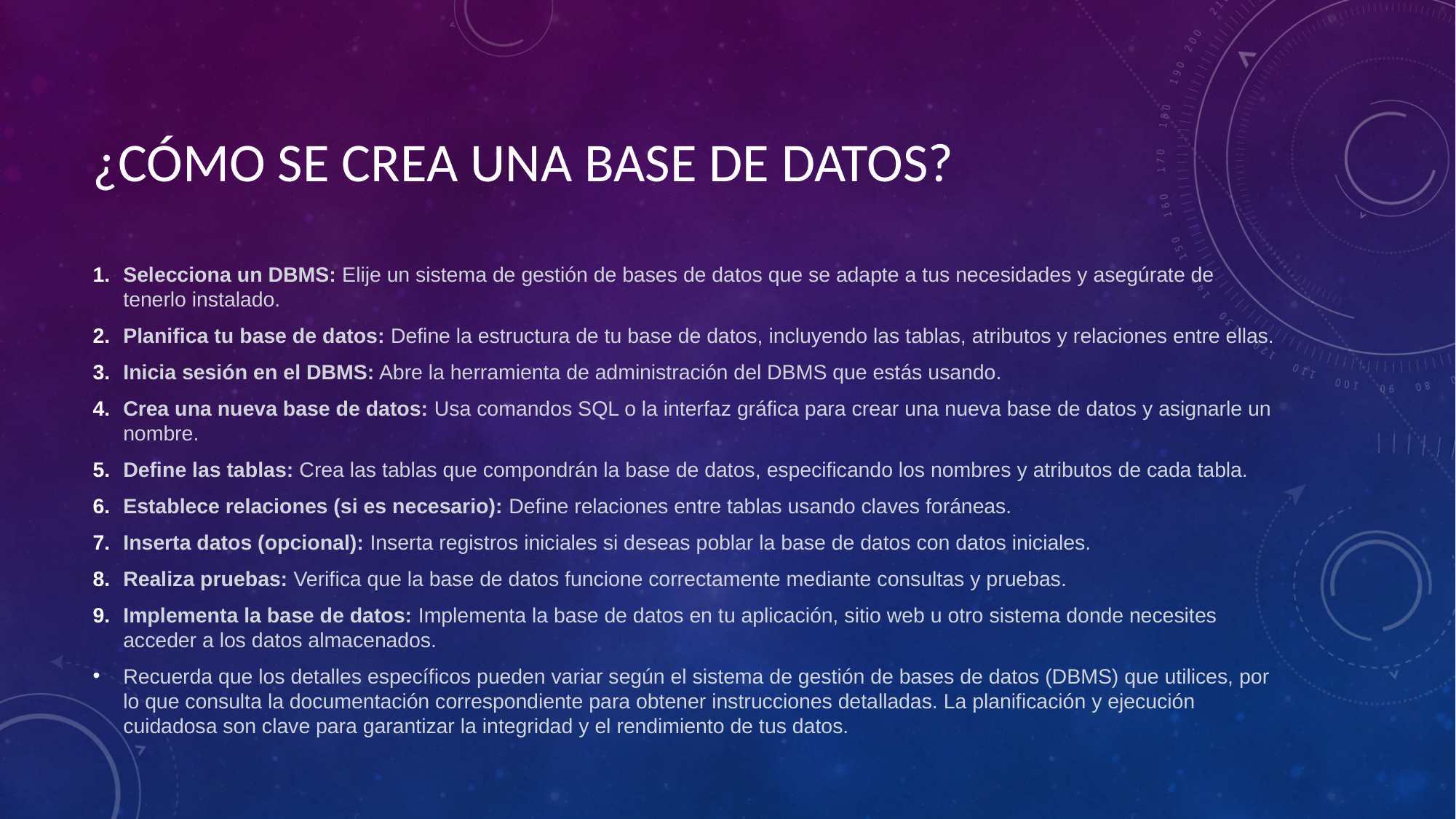

# ¿Cómo se crea una base de datos?
Selecciona un DBMS: Elije un sistema de gestión de bases de datos que se adapte a tus necesidades y asegúrate de tenerlo instalado.
Planifica tu base de datos: Define la estructura de tu base de datos, incluyendo las tablas, atributos y relaciones entre ellas.
Inicia sesión en el DBMS: Abre la herramienta de administración del DBMS que estás usando.
Crea una nueva base de datos: Usa comandos SQL o la interfaz gráfica para crear una nueva base de datos y asignarle un nombre.
Define las tablas: Crea las tablas que compondrán la base de datos, especificando los nombres y atributos de cada tabla.
Establece relaciones (si es necesario): Define relaciones entre tablas usando claves foráneas.
Inserta datos (opcional): Inserta registros iniciales si deseas poblar la base de datos con datos iniciales.
Realiza pruebas: Verifica que la base de datos funcione correctamente mediante consultas y pruebas.
Implementa la base de datos: Implementa la base de datos en tu aplicación, sitio web u otro sistema donde necesites acceder a los datos almacenados.
Recuerda que los detalles específicos pueden variar según el sistema de gestión de bases de datos (DBMS) que utilices, por lo que consulta la documentación correspondiente para obtener instrucciones detalladas. La planificación y ejecución cuidadosa son clave para garantizar la integridad y el rendimiento de tus datos.